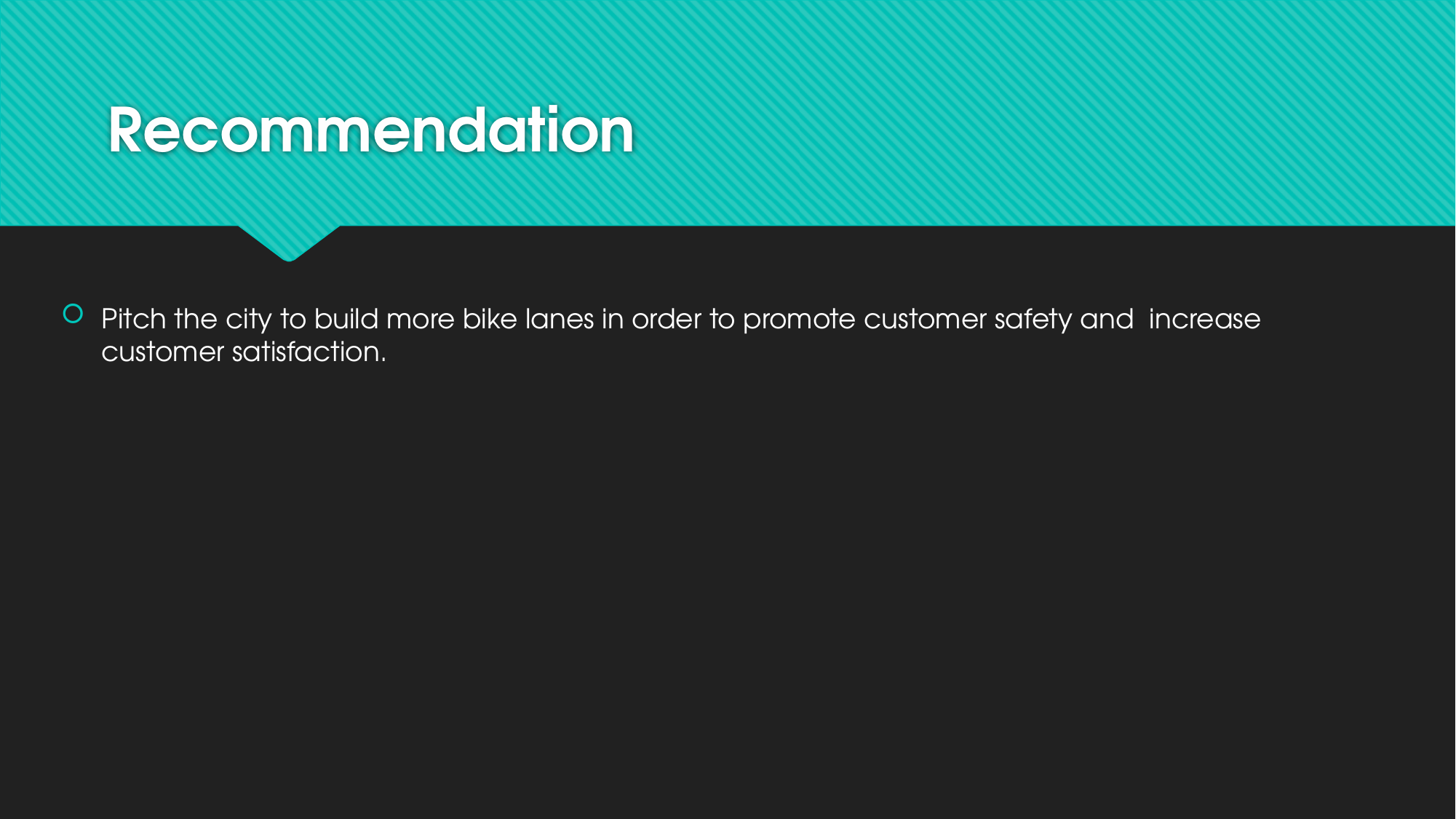

# Recommendation
Pitch the city to build more bike lanes in order to promote customer safety and  increase customer satisfaction.